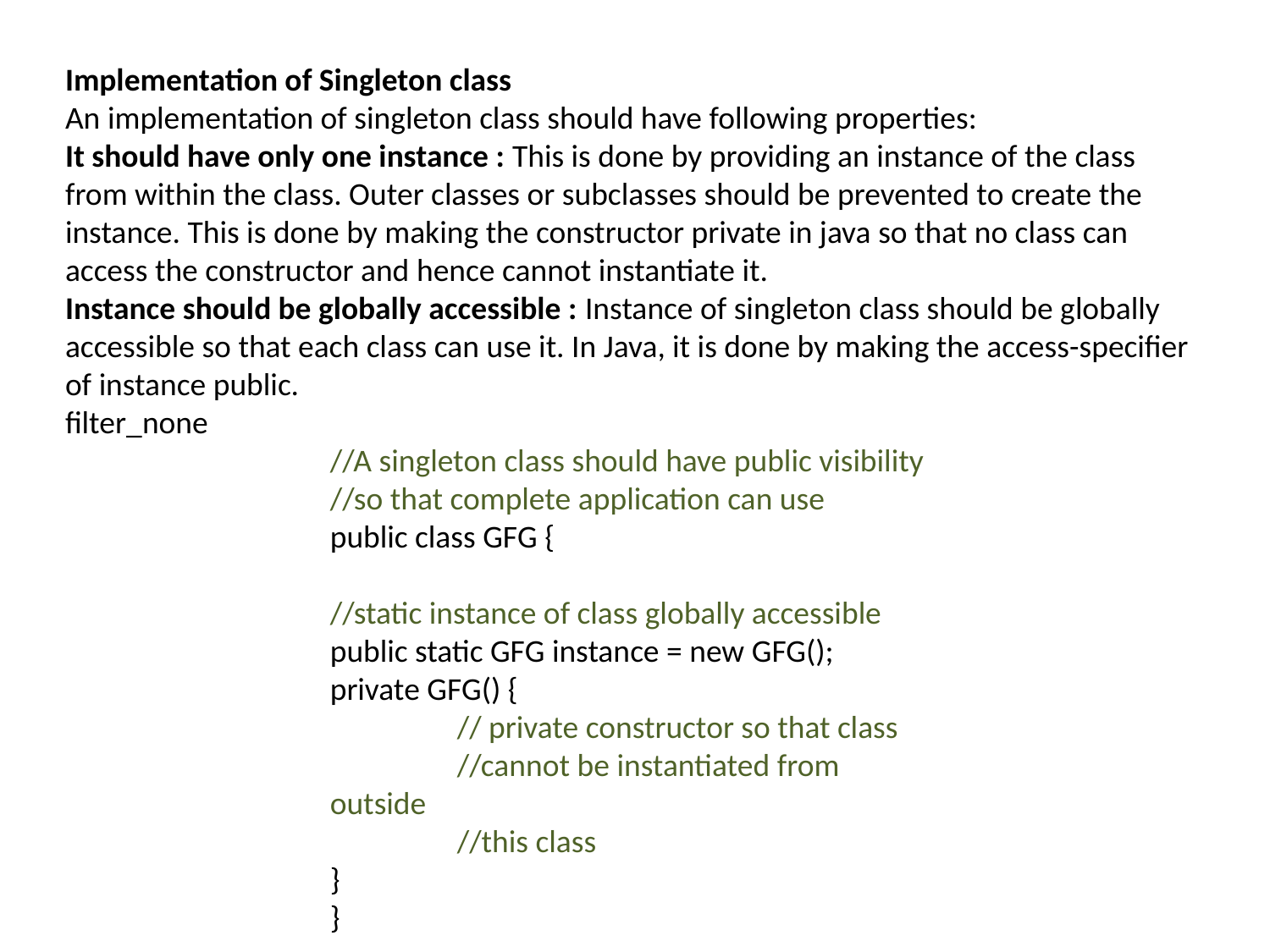

Implementation of Singleton class
An implementation of singleton class should have following properties:
It should have only one instance : This is done by providing an instance of the class from within the class. Outer classes or subclasses should be prevented to create the instance. This is done by making the constructor private in java so that no class can access the constructor and hence cannot instantiate it.
Instance should be globally accessible : Instance of singleton class should be globally accessible so that each class can use it. In Java, it is done by making the access-specifier of instance public.
filter_none
//A singleton class should have public visibility
//so that complete application can use
public class GFG {

//static instance of class globally accessible
public static GFG instance = new GFG();
private GFG() {
	// private constructor so that class
	//cannot be instantiated from outside
	//this class
}
}